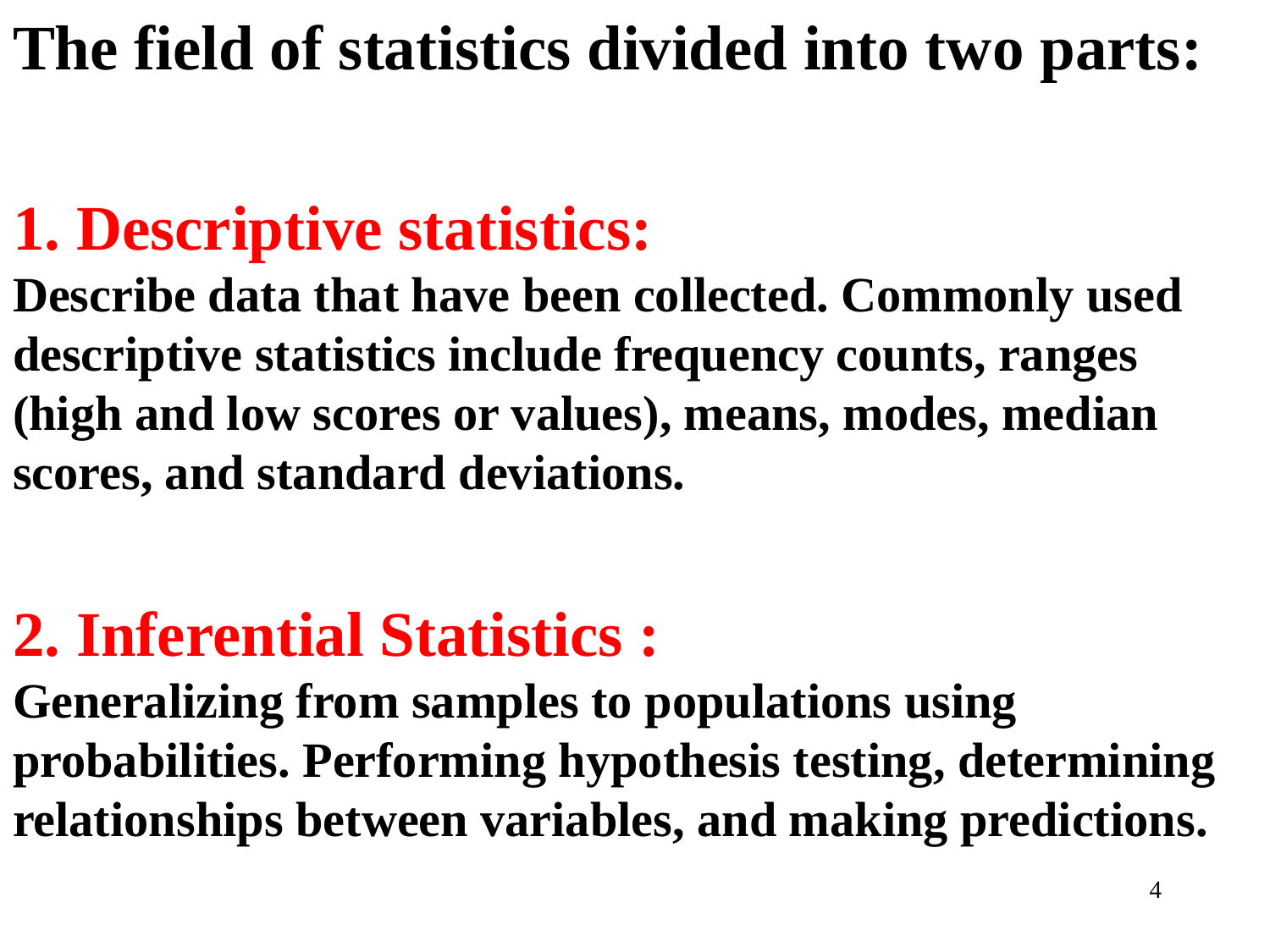

The field of statistics divided into two parts:
1. Descriptive statistics:
Describe data that have been collected. Commonly used descriptive statistics include frequency counts, ranges (high and low scores or values), means, modes, median scores, and standard deviations.
2. Inferential Statistics :
Generalizing from samples to populations using probabilities. Performing hypothesis testing, determining relationships between variables, and making predictions.
4